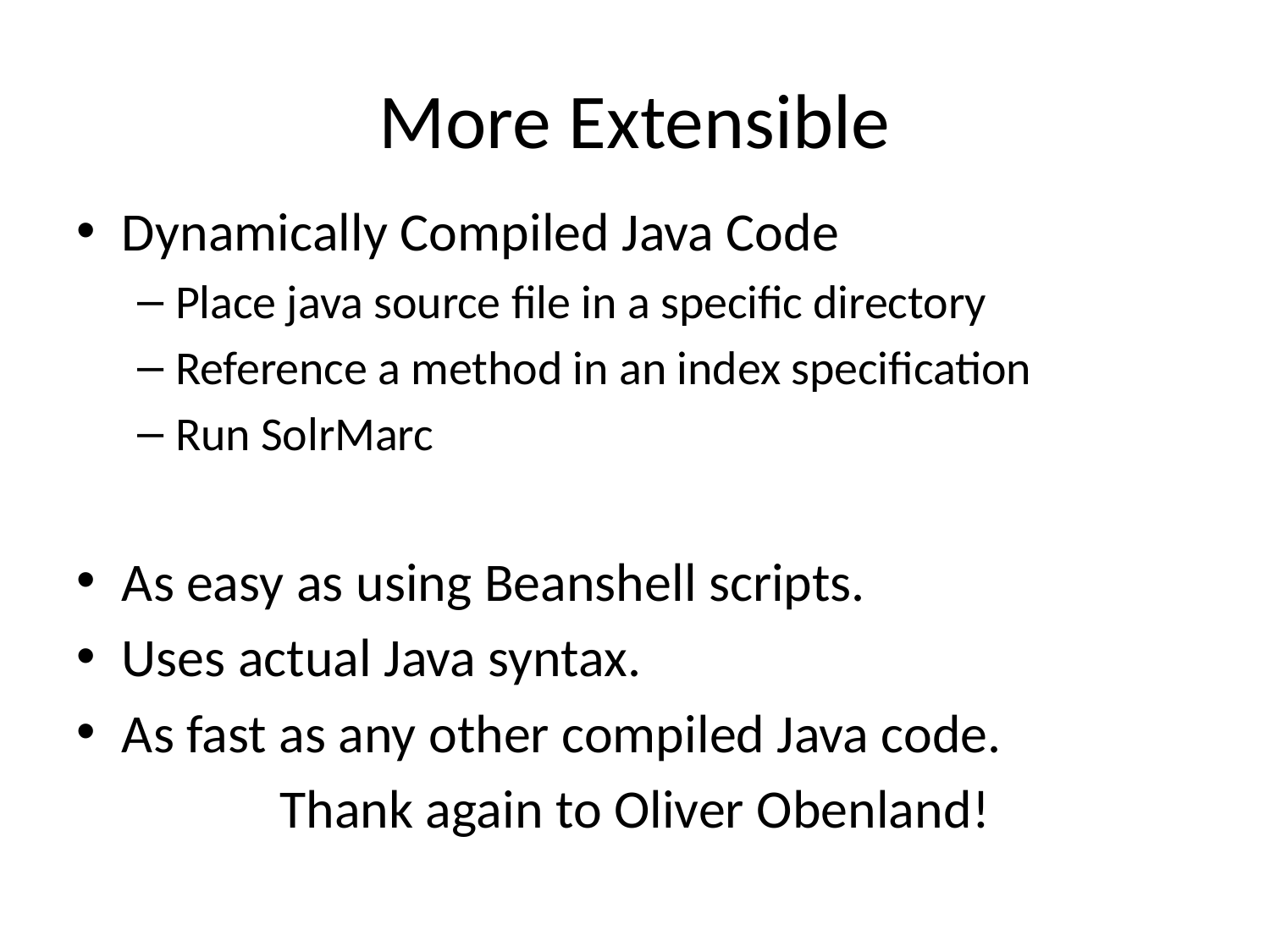

# More Extensible
Dynamically Compiled Java Code
Place java source file in a specific directory
Reference a method in an index specification
Run SolrMarc

As easy as using Beanshell scripts.
Uses actual Java syntax.
As fast as any other compiled Java code.
Thank again to Oliver Obenland!